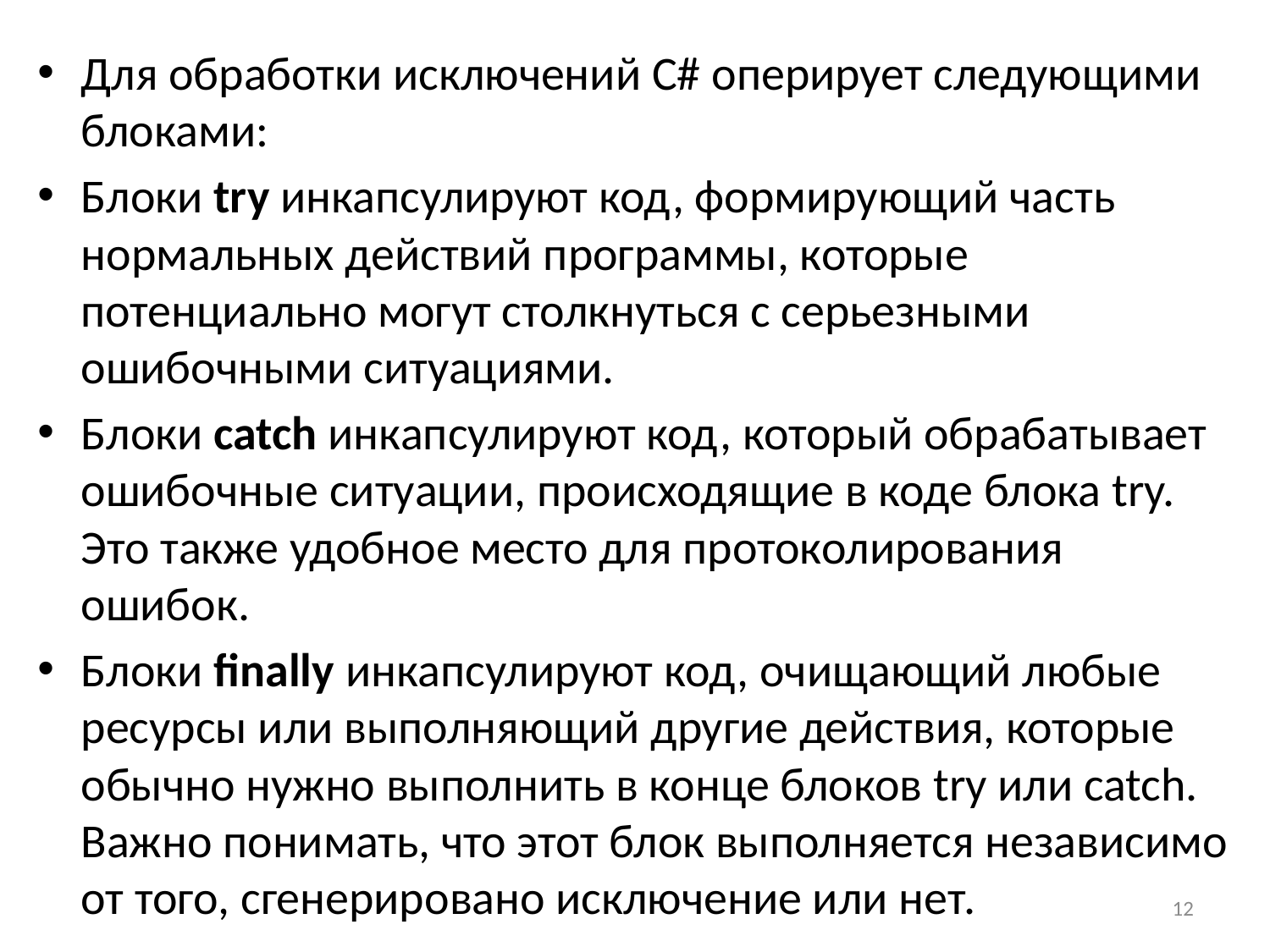

Для обработки исключений C# оперирует следующими блоками:
Блоки try инкапсулируют код, формирующий часть нормальных действий программы, которые потенциально могут столкнуться с серьезными ошибочными ситуациями.
Блоки catch инкапсулируют код, который обрабатывает ошибочные ситуации, происходящие в коде блока try. Это также удобное место для протоколирования ошибок.
Блоки finally инкапсулируют код, очищающий любые ресурсы или выполняющий другие действия, которые обычно нужно выполнить в конце блоков try или catch. Важно понимать, что этот блок выполняется независимо от того, сгенерированo исключение или нет.

12